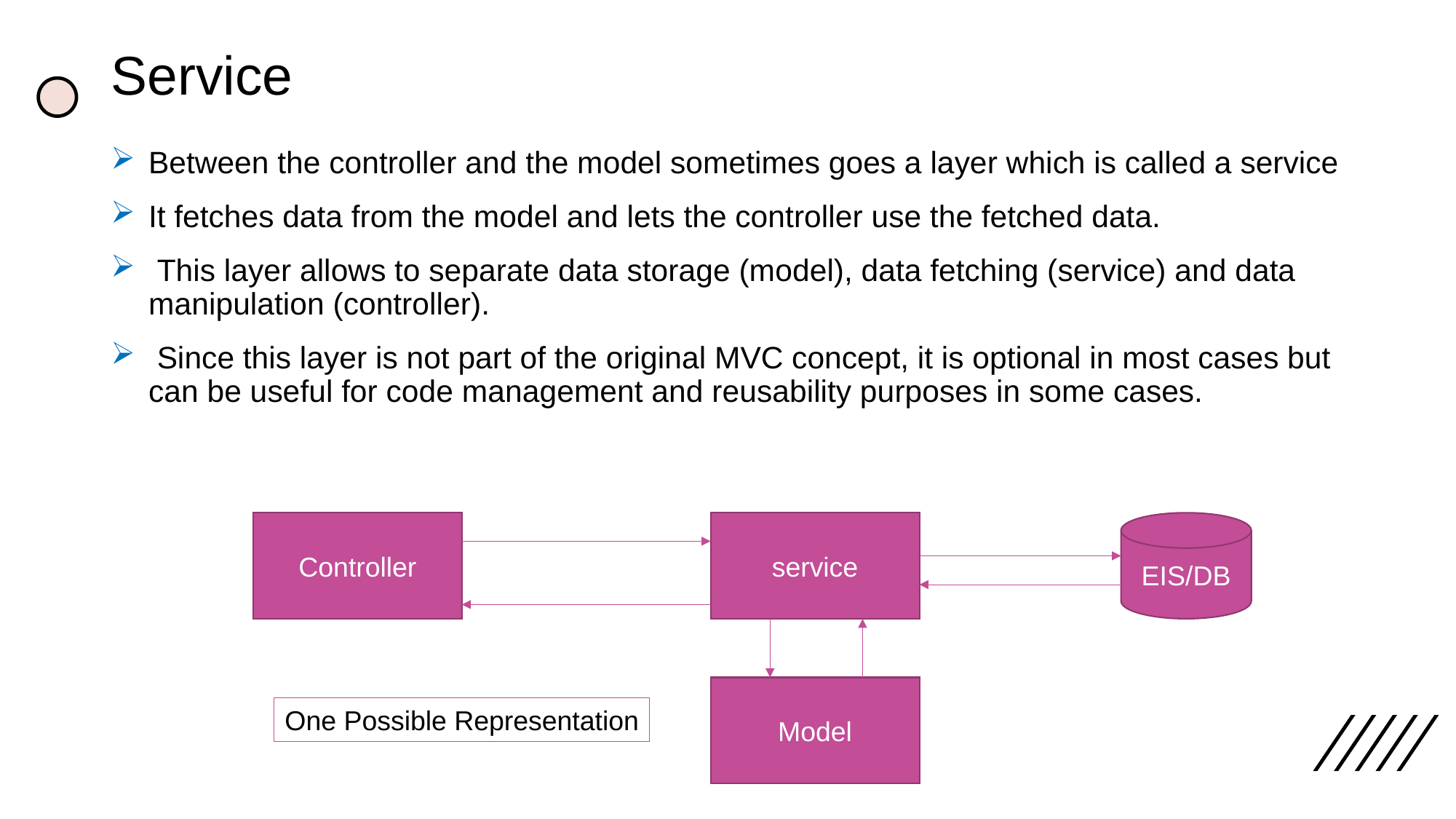

# Service
Between the controller and the model sometimes goes a layer which is called a service
It fetches data from the model and lets the controller use the fetched data.
 This layer allows to separate data storage (model), data fetching (service) and data manipulation (controller).
 Since this layer is not part of the original MVC concept, it is optional in most cases but can be useful for code management and reusability purposes in some cases.

Controller
service
EIS/DB
Model
One Possible Representation